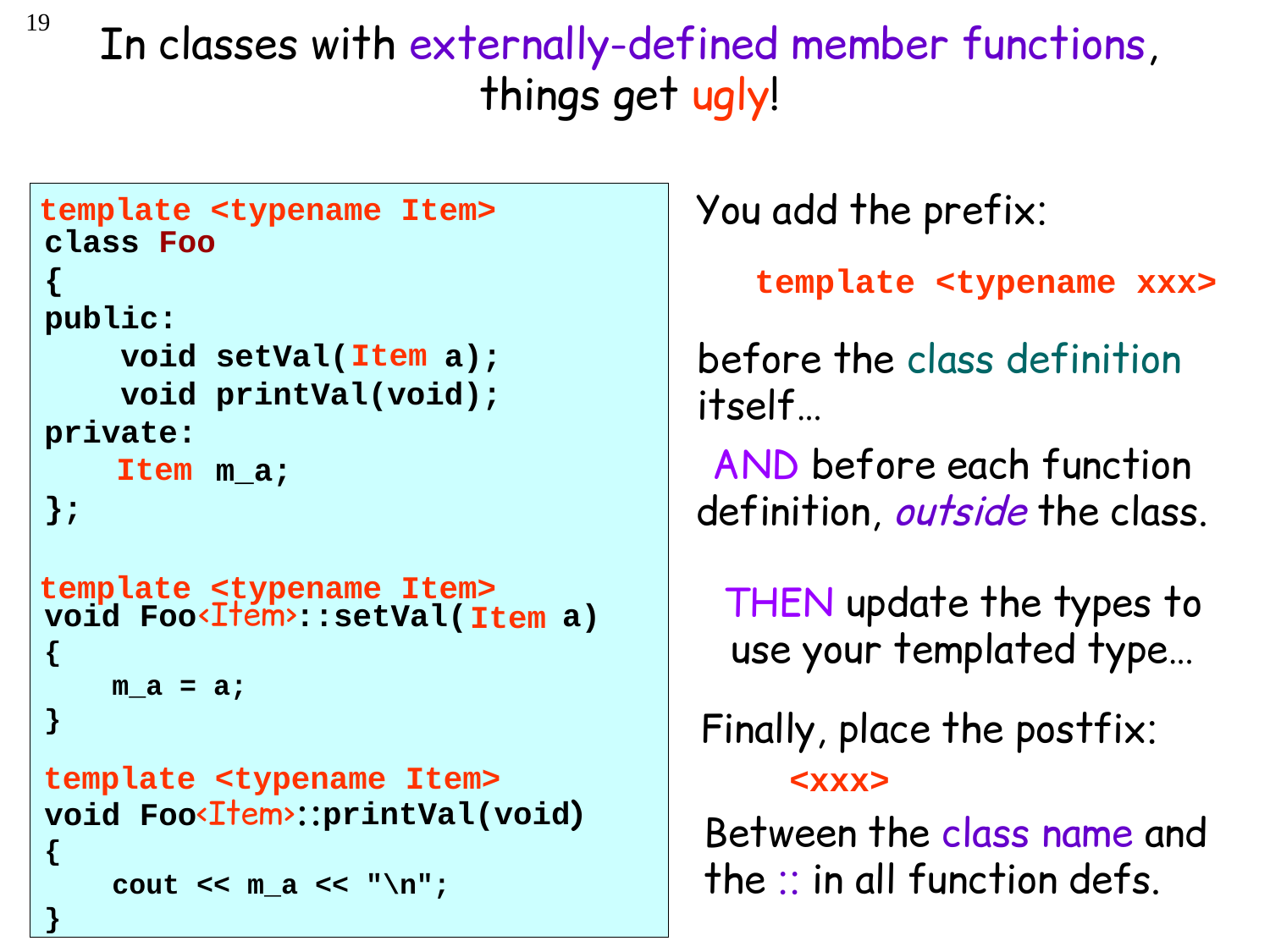

19
In classes with externally-defined member functions, things get ugly!

class Foo
{
public:
    void setVal(int  a);
    void printVal(void);
private:
    int  m_a;
};

void Foo
{
    m_a = a;
}

void Foo
{
    cout << m_a << "\n";
}

You add the prefix:

template <typename xxx>
template <typename Item>
Item

before the class definition itself…
AND before each function definition, outside the class.
Item

template <typename Item>
THEN update the types to use your templated type…
<Item>
::setVal(int  a)
Item

Finally, place the postfix:

<xxx>
Between the class name and the :: in all function defs.
template <typename Item>
<Item>
::printVal(void)